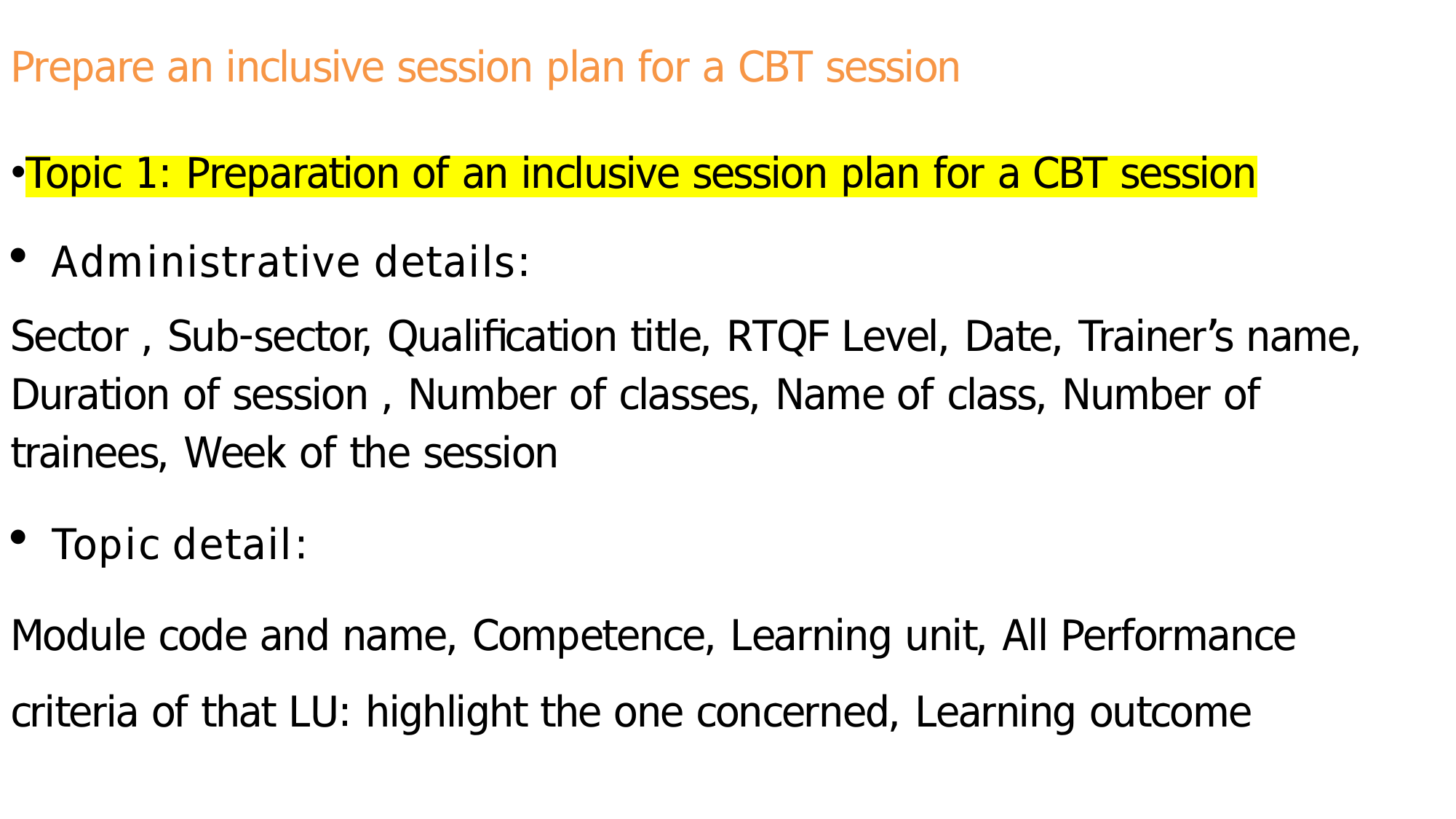

Prepare an inclusive session plan for a CBT session
Topic 1: Preparation of an inclusive session plan for a CBT session
Administrative details:
Sector , Sub-sector, Qualification title, RTQF Level, Date, Trainer’s name, Duration of session , Number of classes, Name of class, Number of trainees, Week of the session
Topic detail:
Module code and name, Competence, Learning unit, All Performance criteria of that LU: highlight the one concerned, Learning outcome